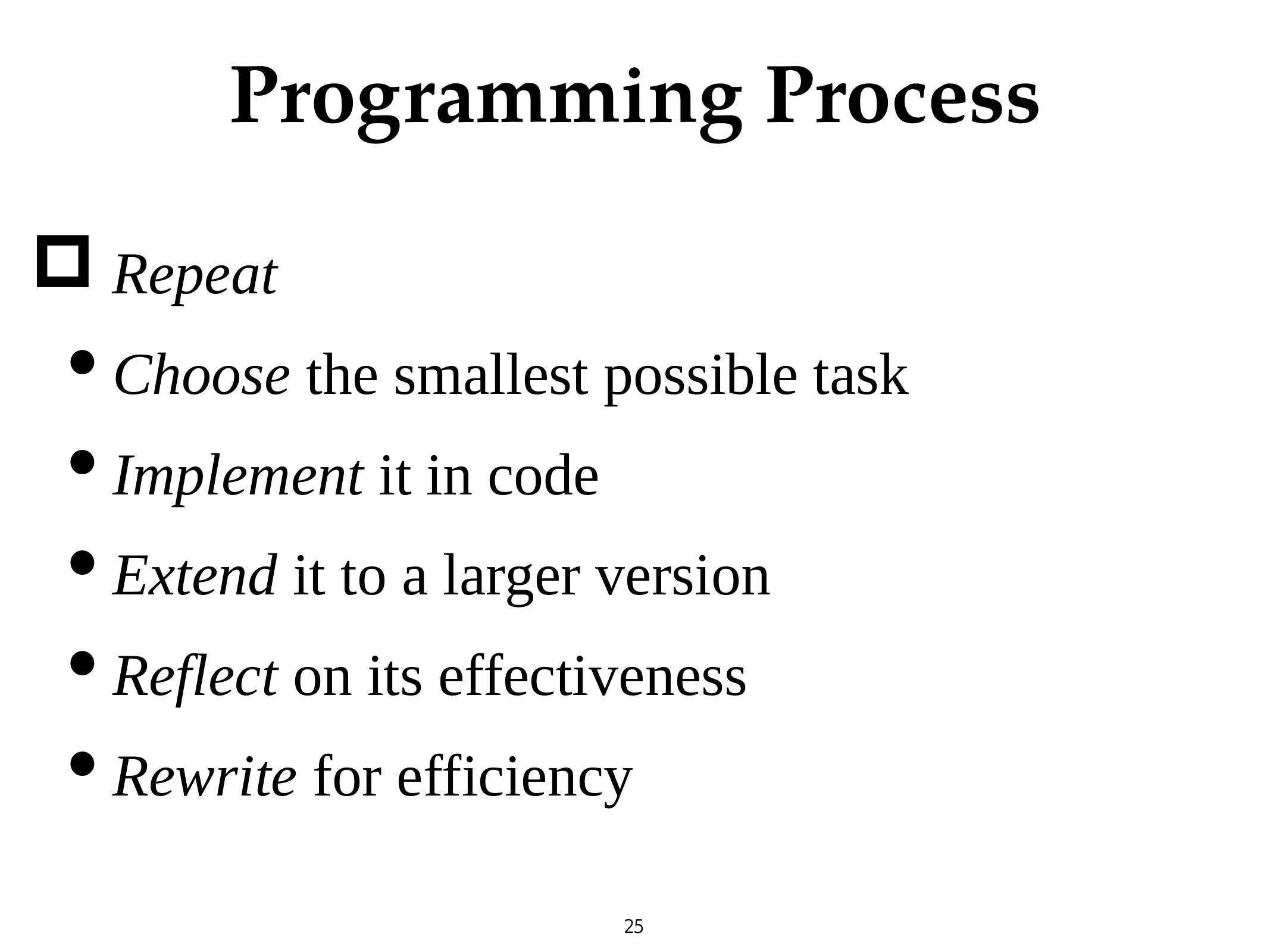

# Programming Process
 Repeat
Choose the smallest possible task
Implement it in code
Extend it to a larger version
Reflect on its effectiveness
Rewrite for efficiency
25